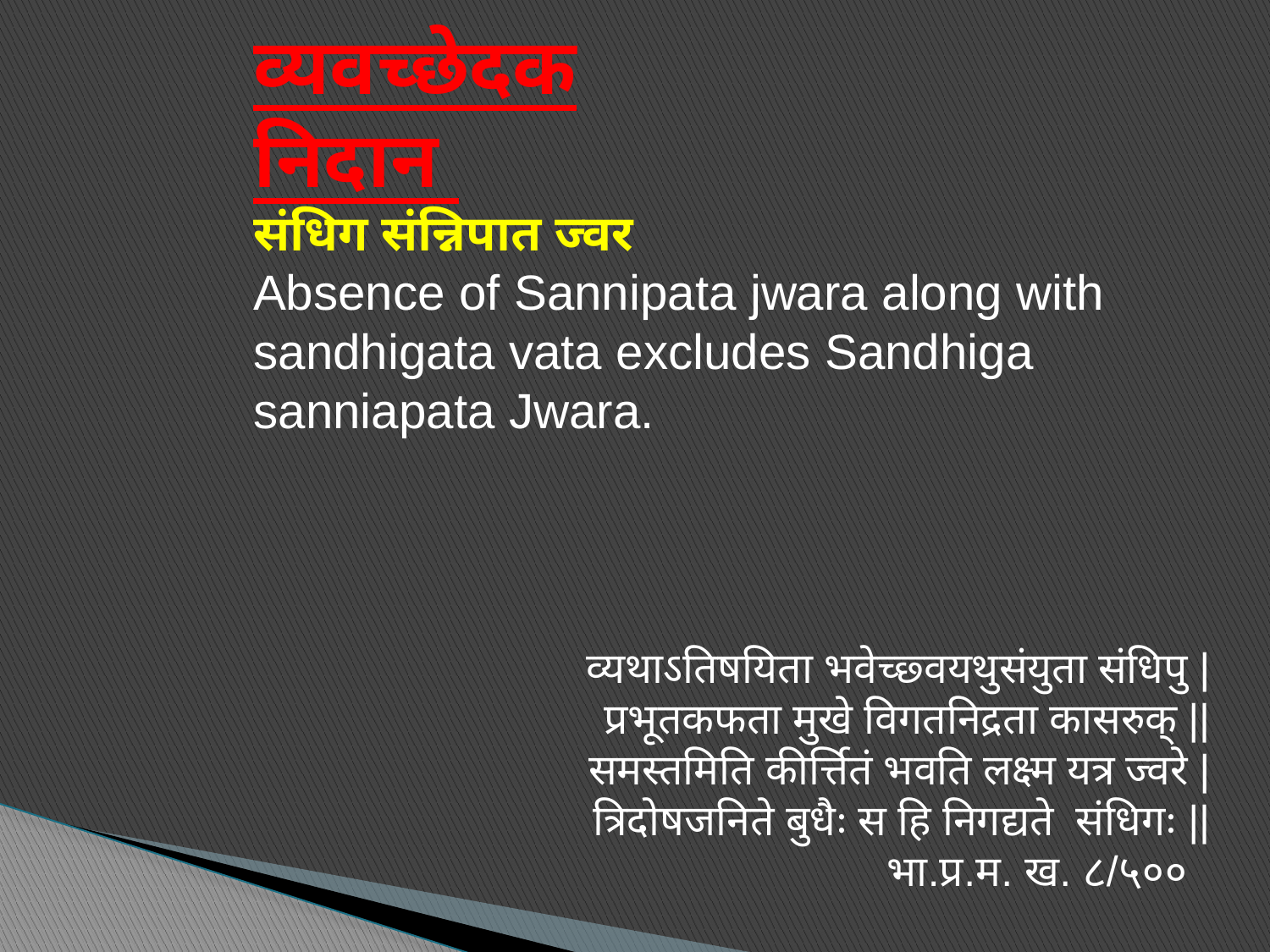

व्यवच्छेदक निदान
संधिग संन्निपात ज्वर
Absence of Sannipata jwara along with sandhigata vata excludes Sandhiga sanniapata Jwara.
व्यथाऽतिषयिता भवेच्छ्वयथुसंयुता संधिपु |
प्रभूतकफता मुखे विगतनिद्रता कासरुक् ||
समस्तमिति कीर्त्तितं भवति लक्ष्म यत्र ज्वरे |
त्रिदोषजनिते बुधैः स हि निगद्यते  संधिगः ||
भा.प्र.म. ख. ८/५००